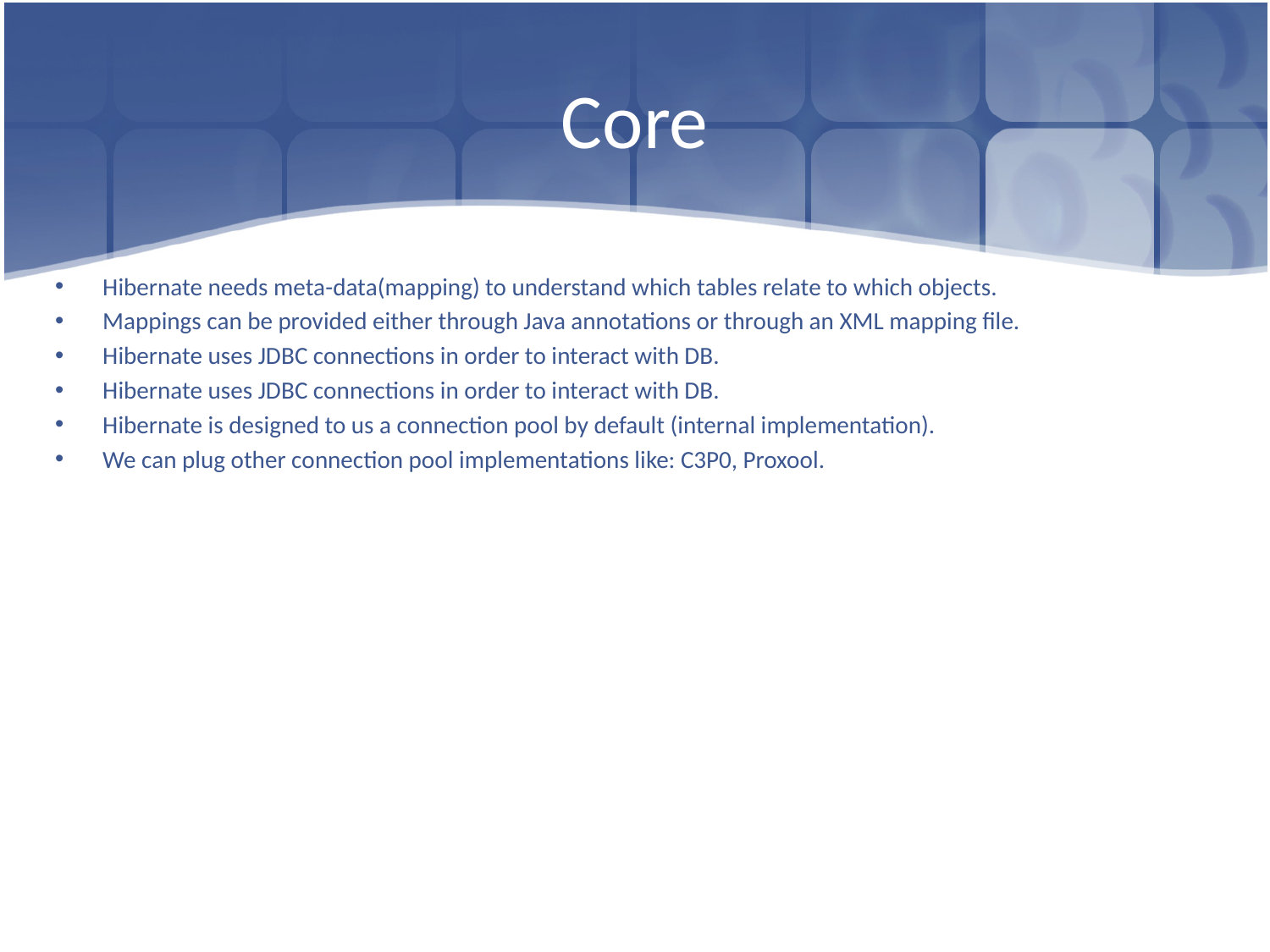

# Core
Hibernate needs meta-data(mapping) to understand which tables relate to which objects.
Mappings can be provided either through Java annotations or through an XML mapping file.
Hibernate uses JDBC connections in order to interact with DB.
Hibernate uses JDBC connections in order to interact with DB.
Hibernate is designed to us a connection pool by default (internal implementation).
We can plug other connection pool implementations like: C3P0, Proxool.